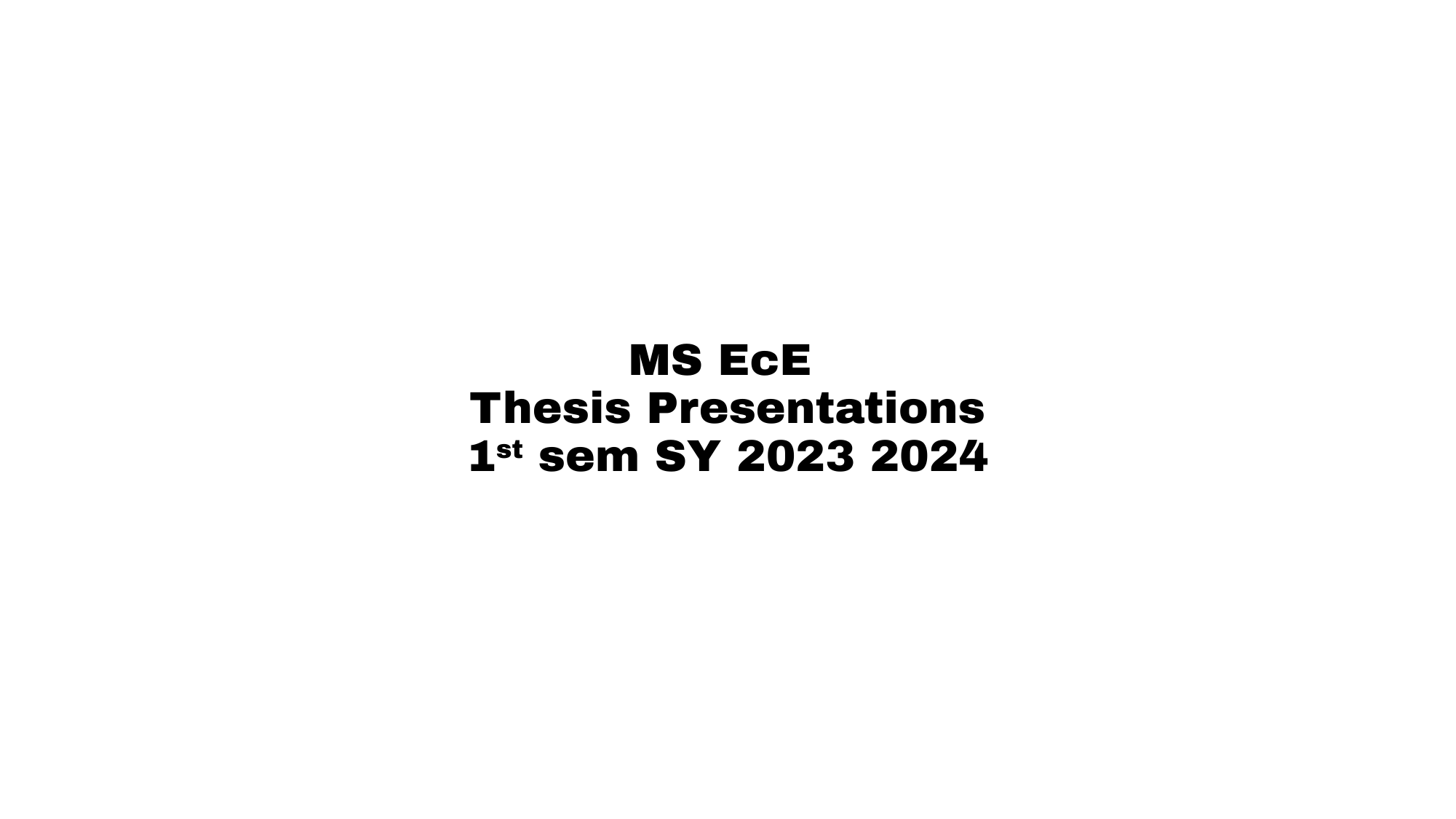

# MS EcE Thesis Presentations 1st sem SY 2023 2024